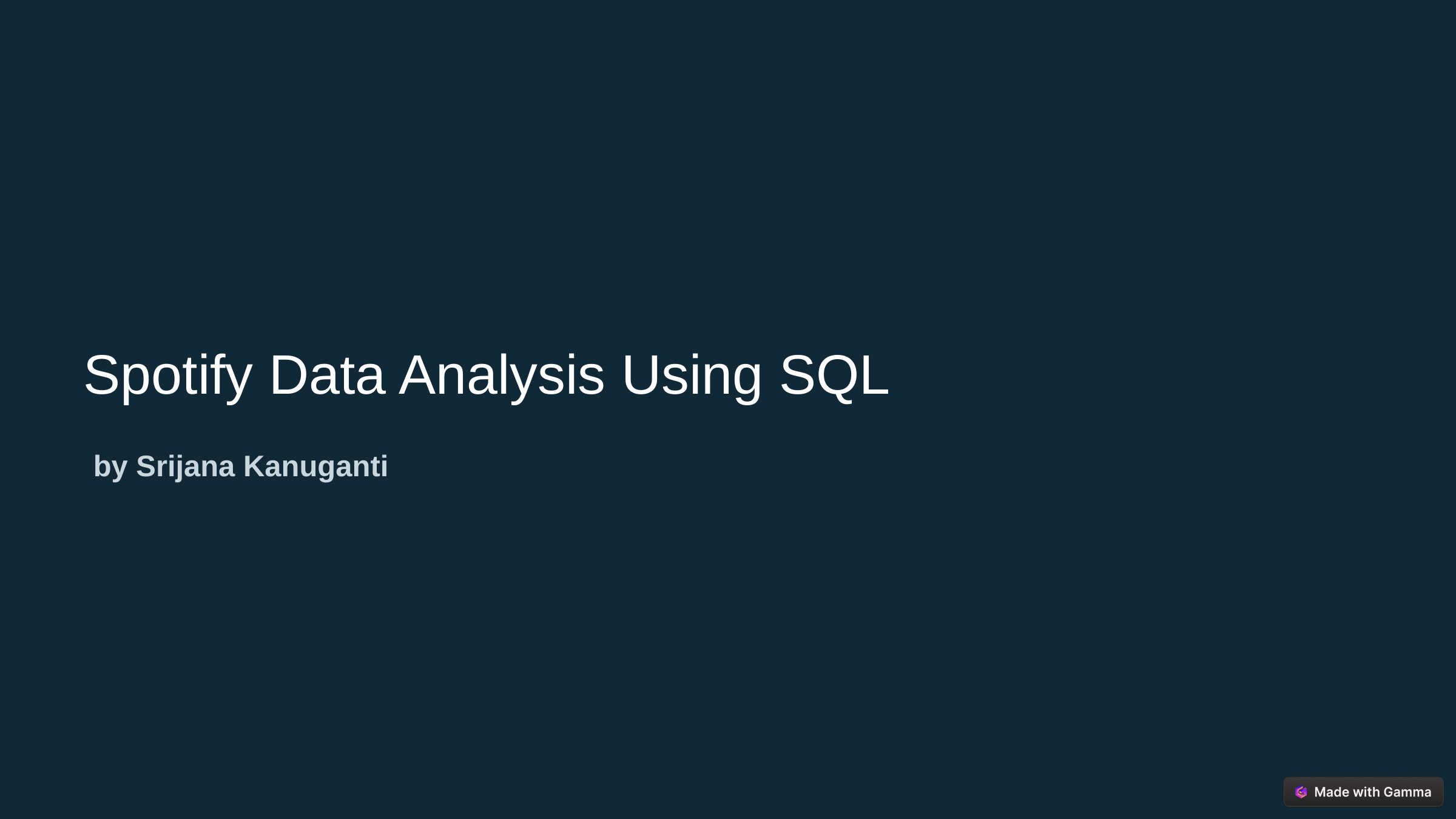

Spotify Data Analysis Using SQL
by Srijana Kanuganti